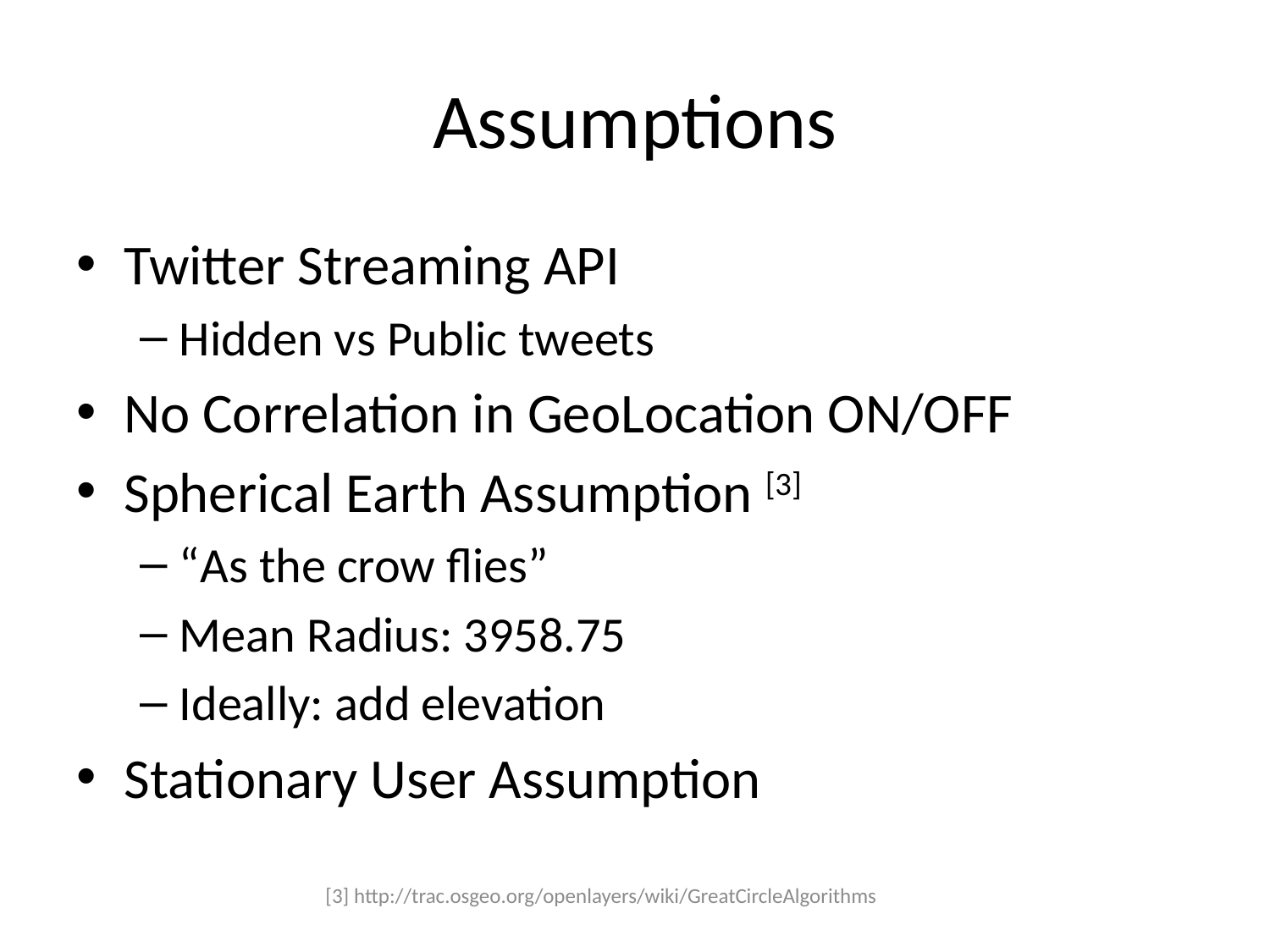

# Assumptions
Twitter Streaming API
Hidden vs Public tweets
No Correlation in GeoLocation ON/OFF
Spherical Earth Assumption [3]
“As the crow flies”
Mean Radius: 3958.75
Ideally: add elevation
Stationary User Assumption
[3] http://trac.osgeo.org/openlayers/wiki/GreatCircleAlgorithms